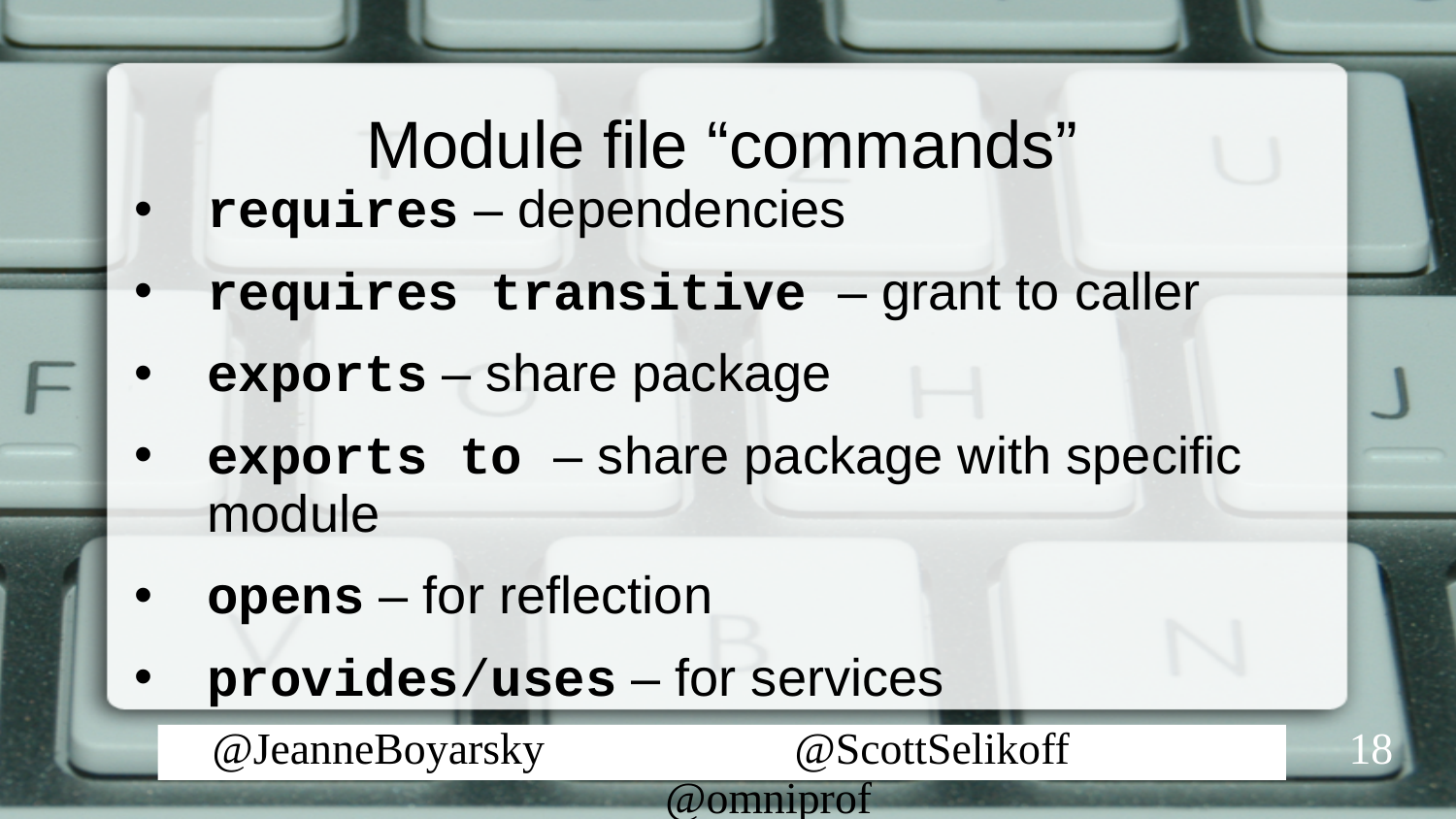

# Module file “commands”
requires – dependencies
requires transitive – grant to caller
exports – share package
exports to – share package with specific module
opens – for reflection
provides/uses – for services

18